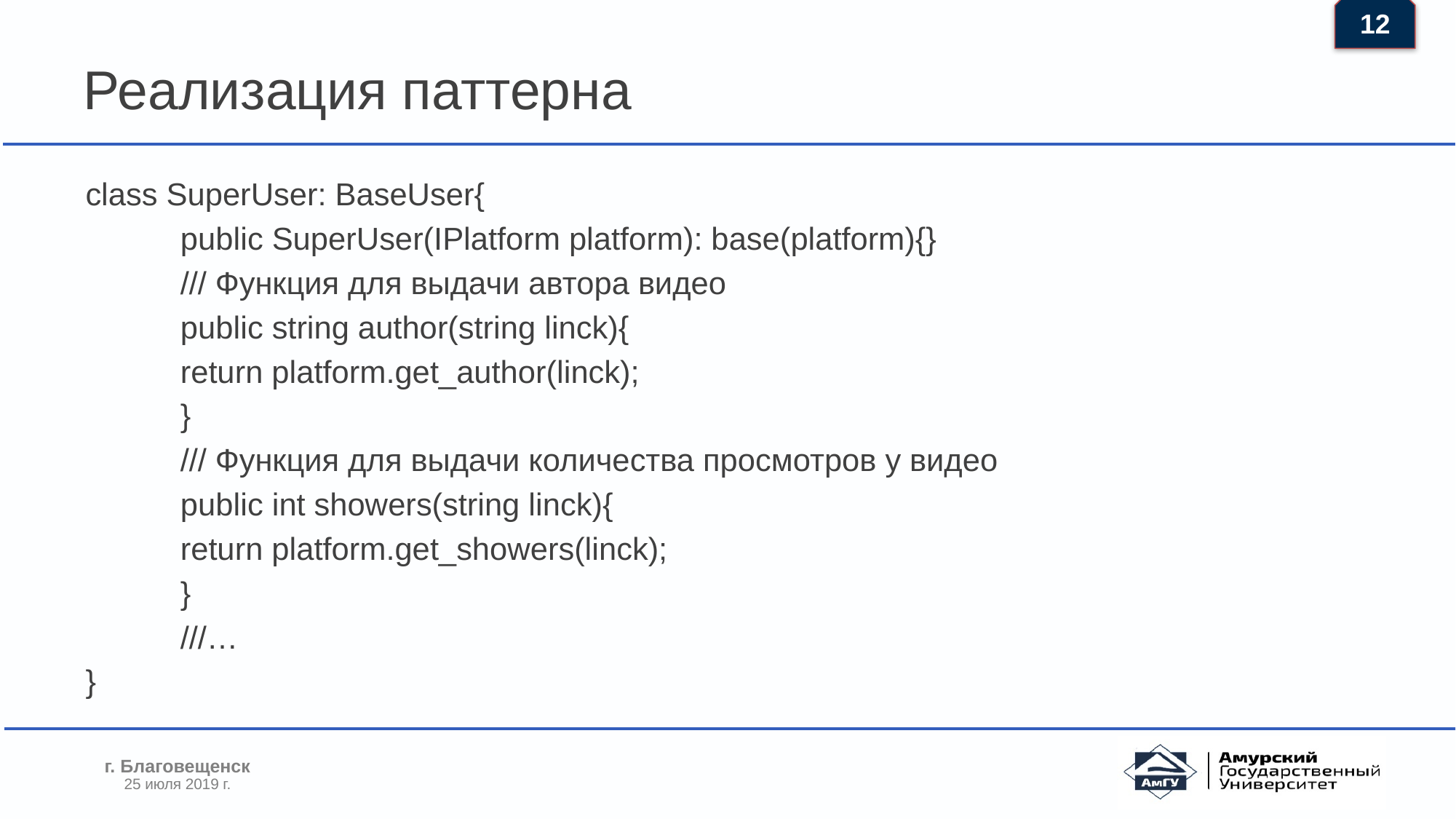

12
# Реализация паттерна
class SuperUser: BaseUser{
	public SuperUser(IPlatform platform): base(platform){}
	/// Функция для выдачи автора видео
	public string author(string linck){
		return platform.get_author(linck);
	}
	/// Функция для выдачи количества просмотров у видео
	public int showers(string linck){
		return platform.get_showers(linck);
	}
	///…
}